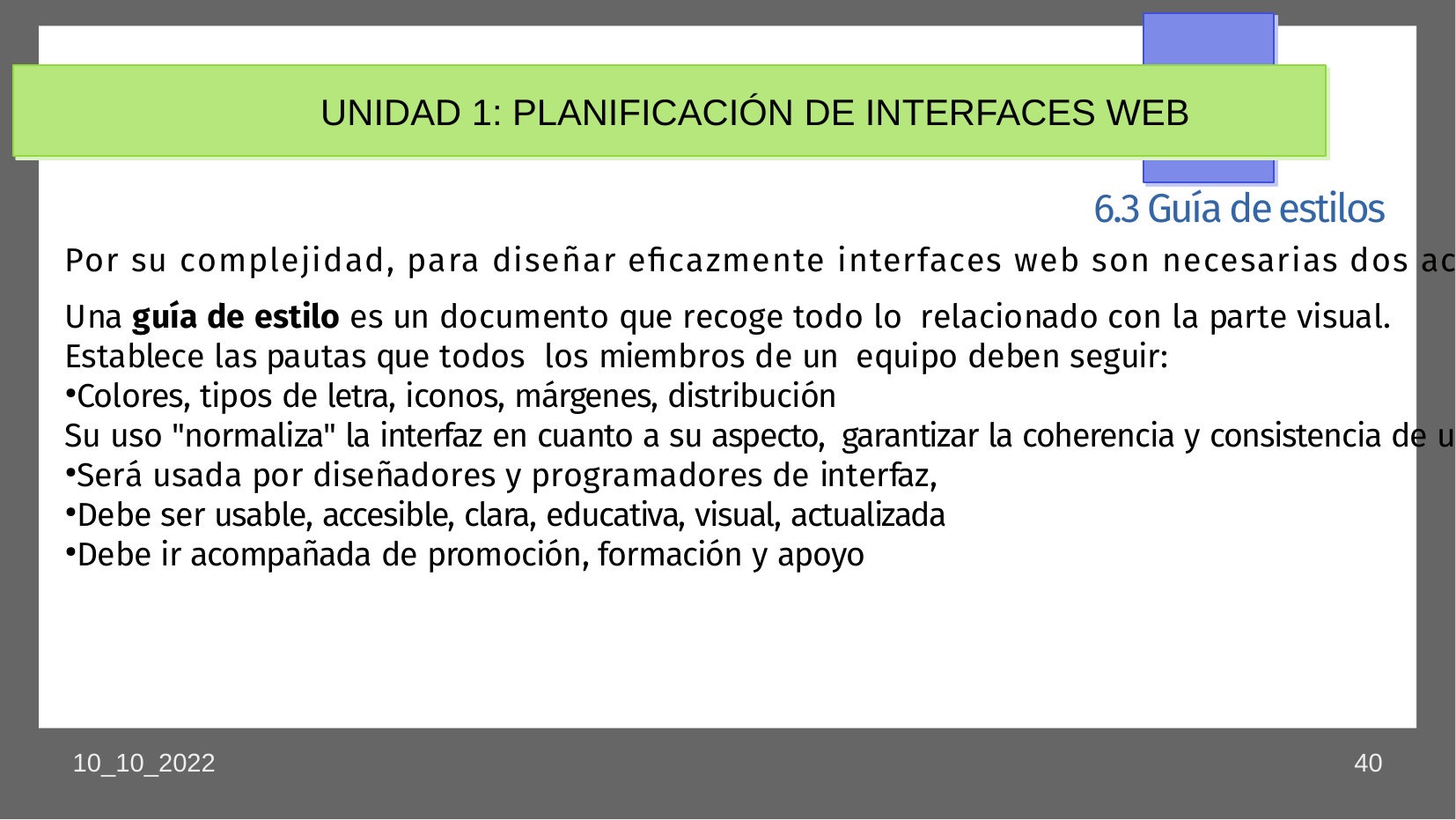

UNIDAD 1: PLANIFICACIÓN DE INTERFACES WEB

6.3 Guía de estilos

Por su complejidad, para diseñar eficazmente interfaces web son necesarias dos actividades: la planificación de qué se quiere hacer y la coordinación del equipo de desarrollo que se encarga del diseño.
Una guía de estilo es un documento que recoge todo lo  relacionado con la parte visual.
Establece las pautas que todos  los miembros de un  equipo deben seguir:
Colores, tipos de letra, iconos, márgenes, distribución
Su uso "normaliza" la interfaz en cuanto a su aspecto,  garantizar la coherencia y consistencia de un sitio web:
Será usada por diseñadores y programadores de interfaz,
Debe ser usable, accesible, clara, educativa, visual, actualizada
Debe ir acompañada de promoción, formación y apoyo
10_10_2022
40